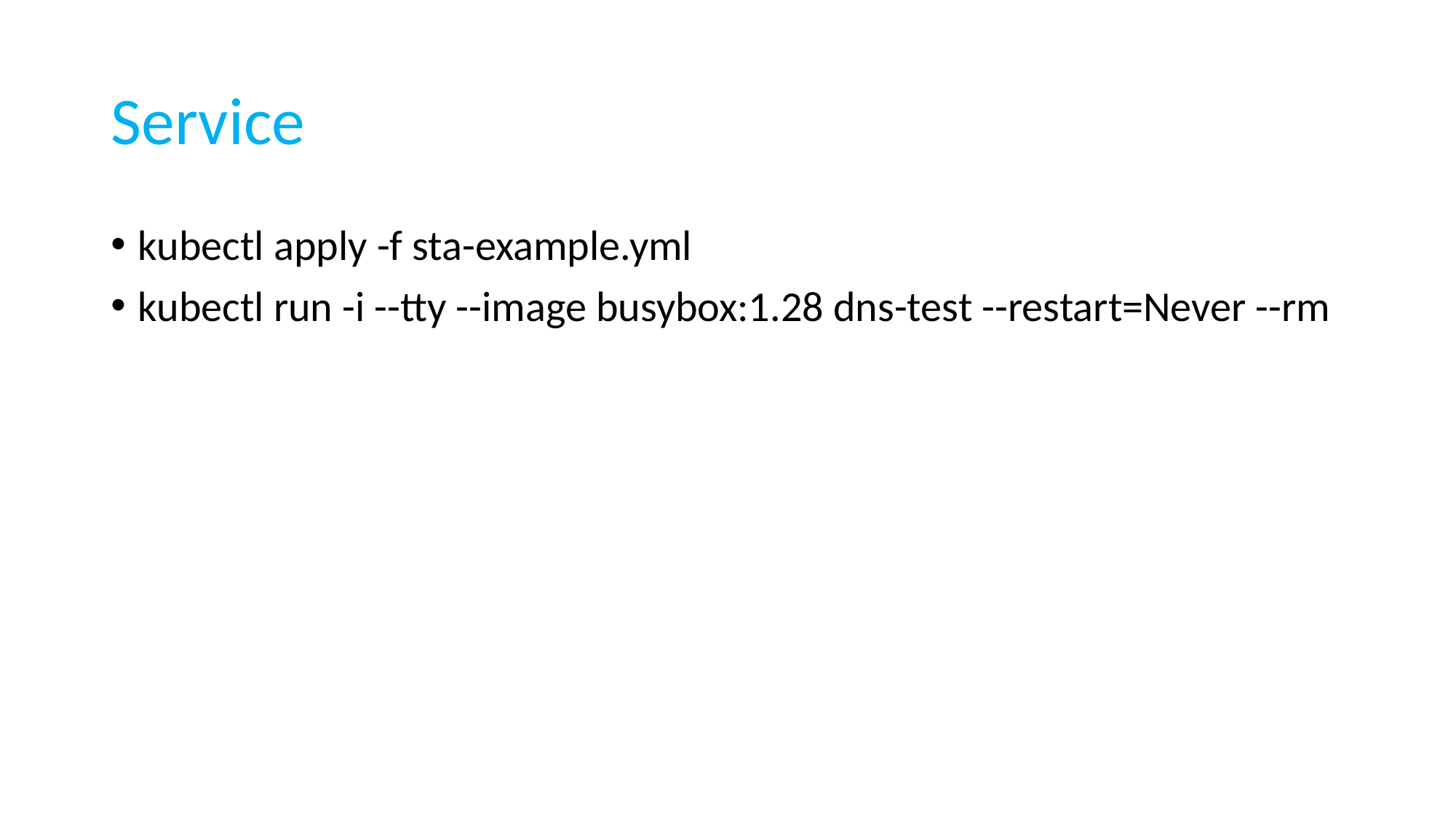

# Service
kubectl apply -f sta-example.yml
kubectl run -i --tty --image busybox:1.28 dns-test --restart=Never --rm